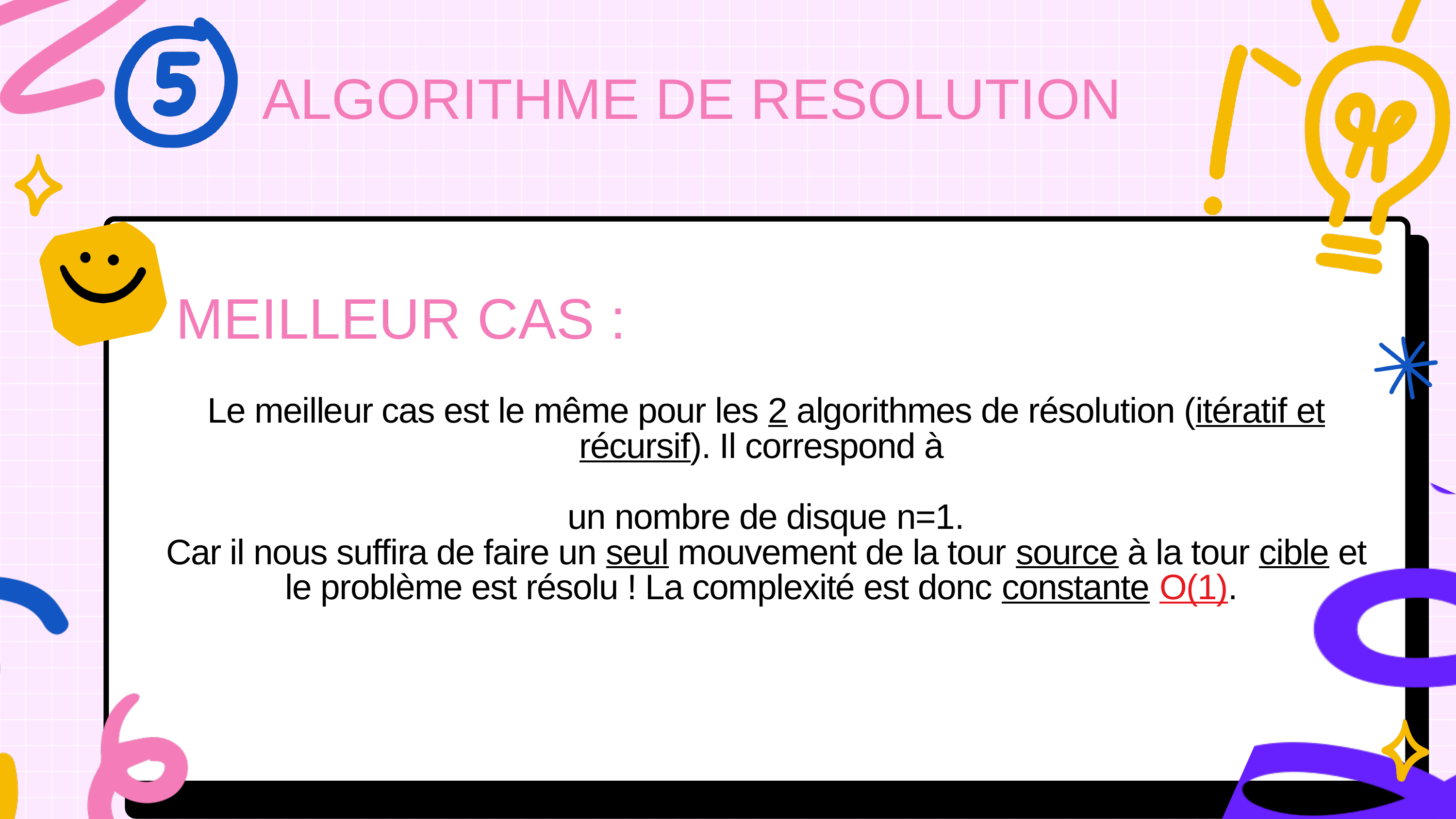

ALGORITHME DE RESOLUTION

MEILLEUR CAS :

Le meilleur cas est le même pour les 2 algorithmes de résolution (itératif et récursif). Il correspond à

un nombre de disque n=1.
Car il nous suffira de faire un seul mouvement de la tour source à la tour cible et le problème est résolu ! La complexité est donc constante O(1).